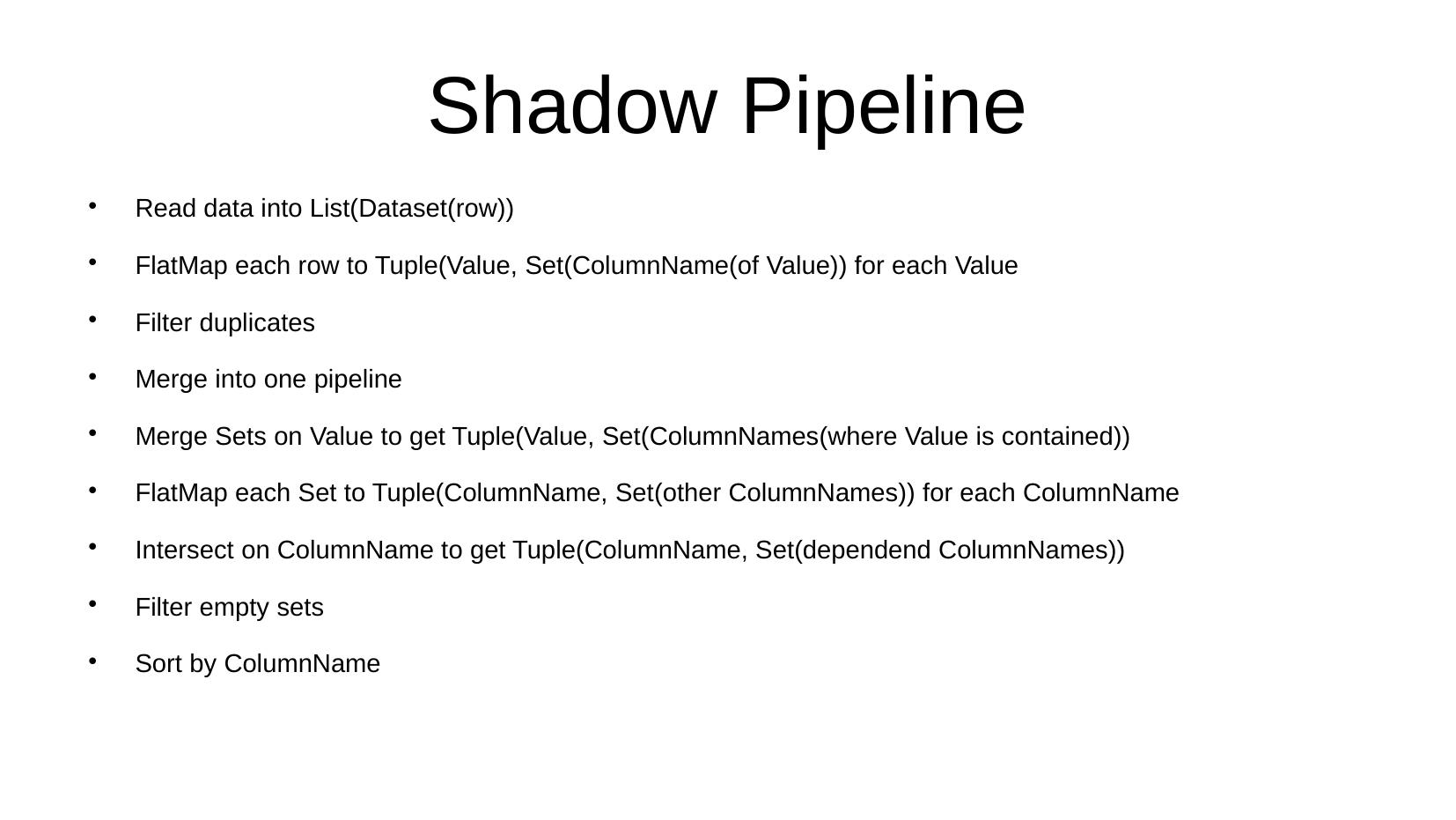

Shadow Pipeline
Read data into List(Dataset(row))
FlatMap each row to Tuple(Value, Set(ColumnName(of Value)) for each Value
Filter duplicates
Merge into one pipeline
Merge Sets on Value to get Tuple(Value, Set(ColumnNames(where Value is contained))
FlatMap each Set to Tuple(ColumnName, Set(other ColumnNames)) for each ColumnName
Intersect on ColumnName to get Tuple(ColumnName, Set(dependend ColumnNames))
Filter empty sets
Sort by ColumnName